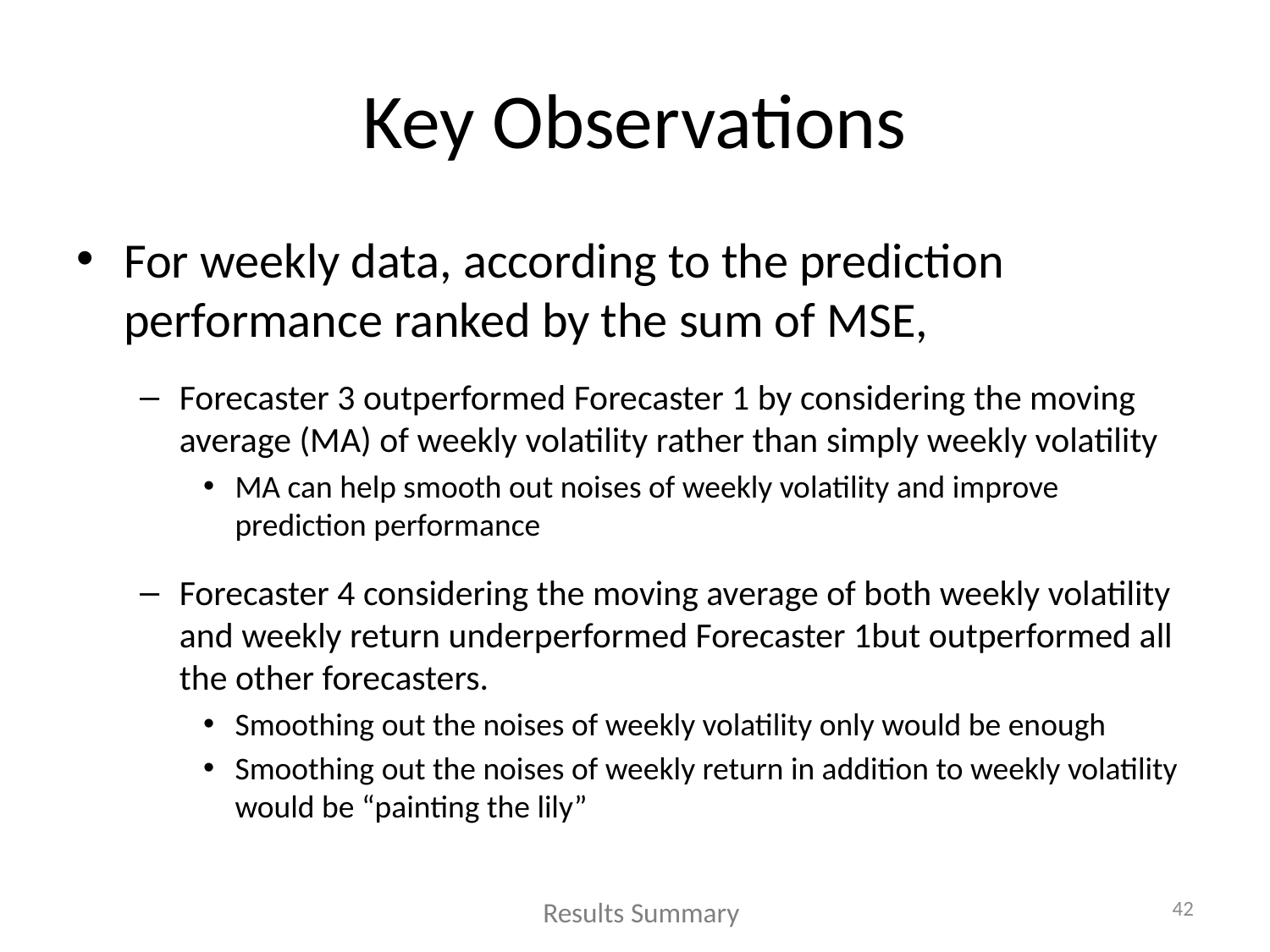

# Key Observations
For weekly data, according to the prediction performance ranked by the sum of MSE,
Forecaster 3 outperformed Forecaster 1 by considering the moving average (MA) of weekly volatility rather than simply weekly volatility
MA can help smooth out noises of weekly volatility and improve prediction performance
Forecaster 4 considering the moving average of both weekly volatility and weekly return underperformed Forecaster 1but outperformed all the other forecasters.
Smoothing out the noises of weekly volatility only would be enough
Smoothing out the noises of weekly return in addition to weekly volatility would be “painting the lily”

42
Results Summary